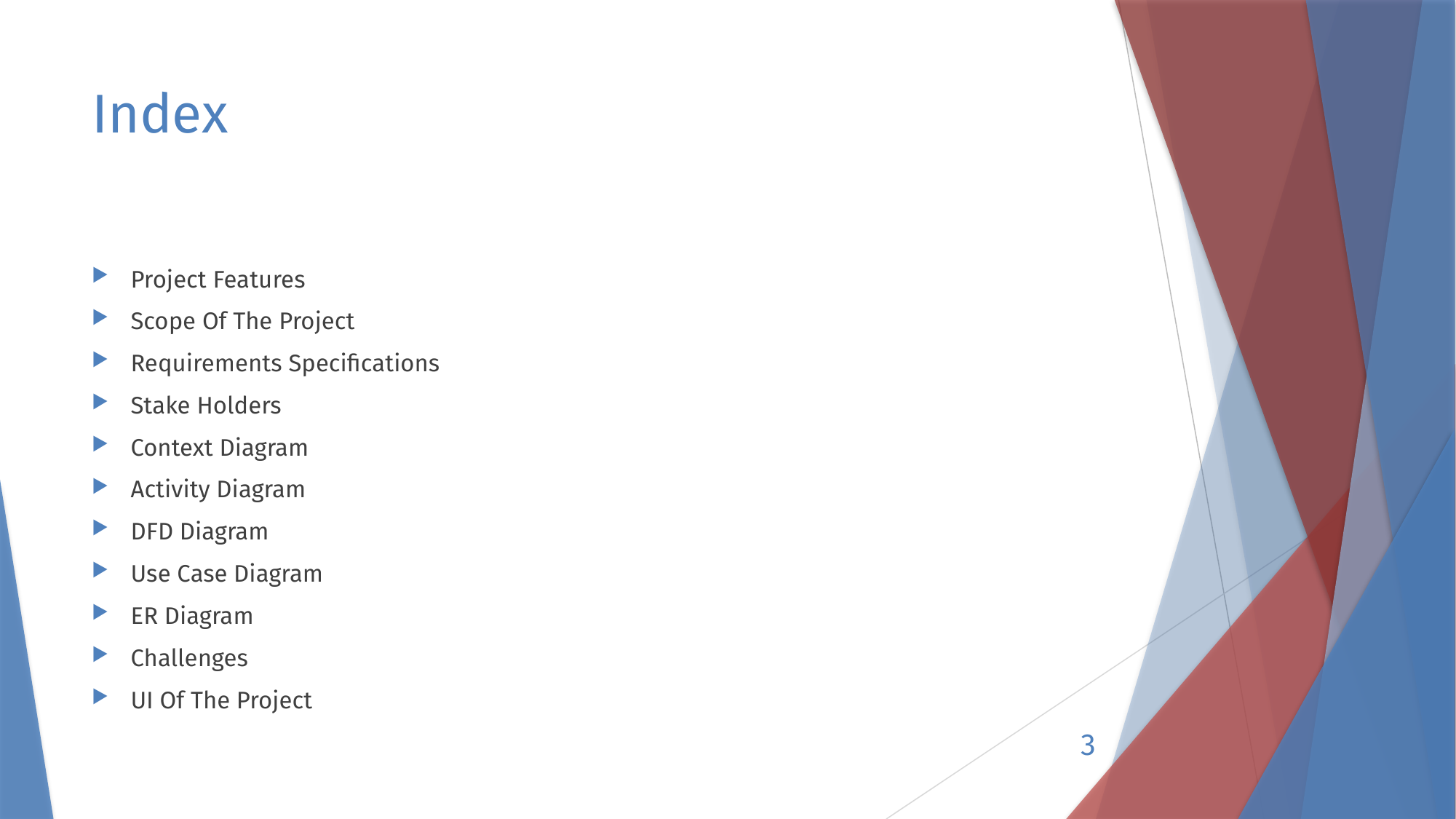

# Index
Project Features
Scope Of The Project
Requirements Specifications
Stake Holders
Context Diagram
Activity Diagram
DFD Diagram
Use Case Diagram
ER Diagram
Challenges
UI Of The Project
3